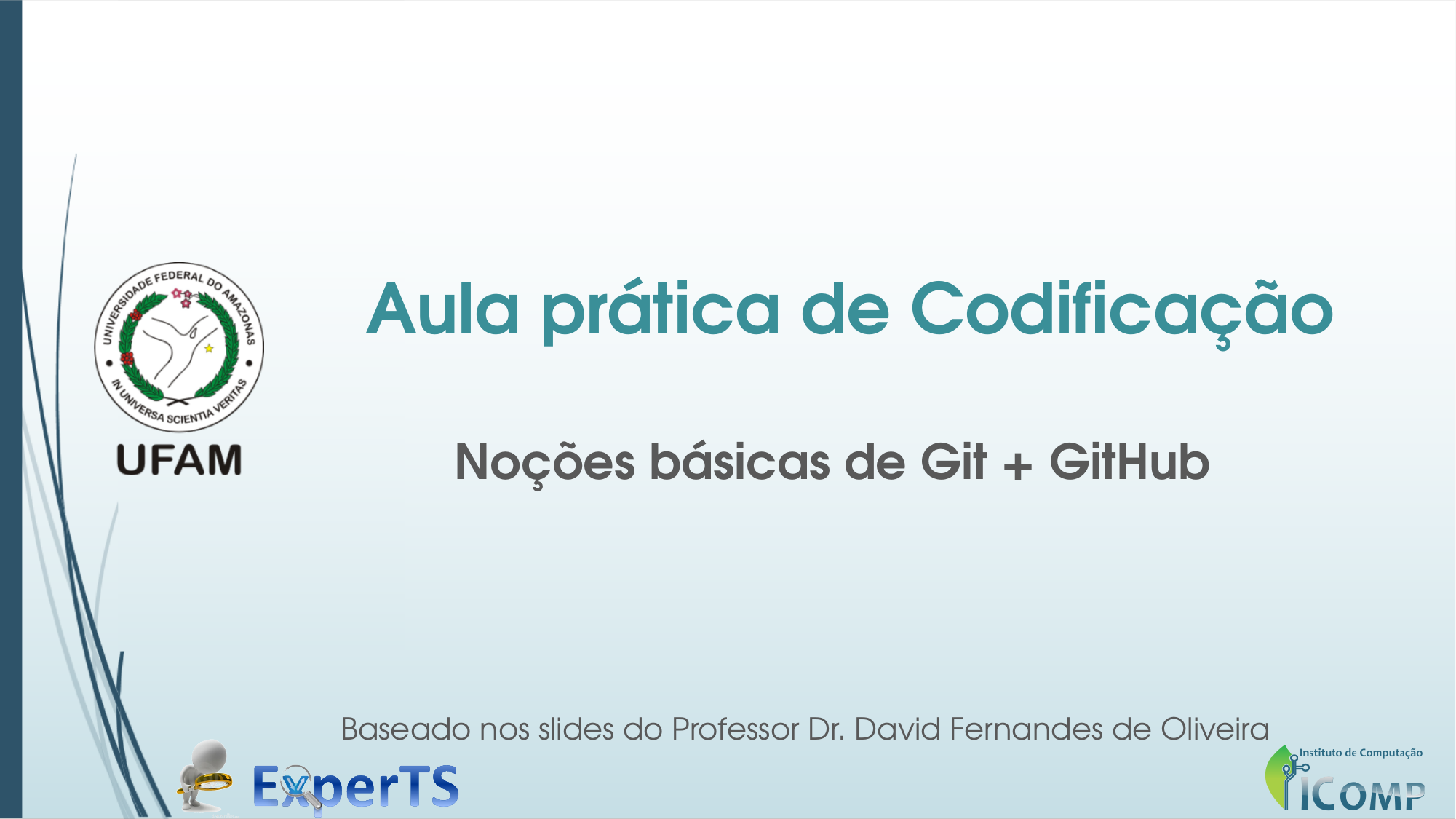

# Aula prática de Codificação
Noções básicas de Git + GitHub
Baseado nos slides do Professor Dr. David Fernandes de Oliveira